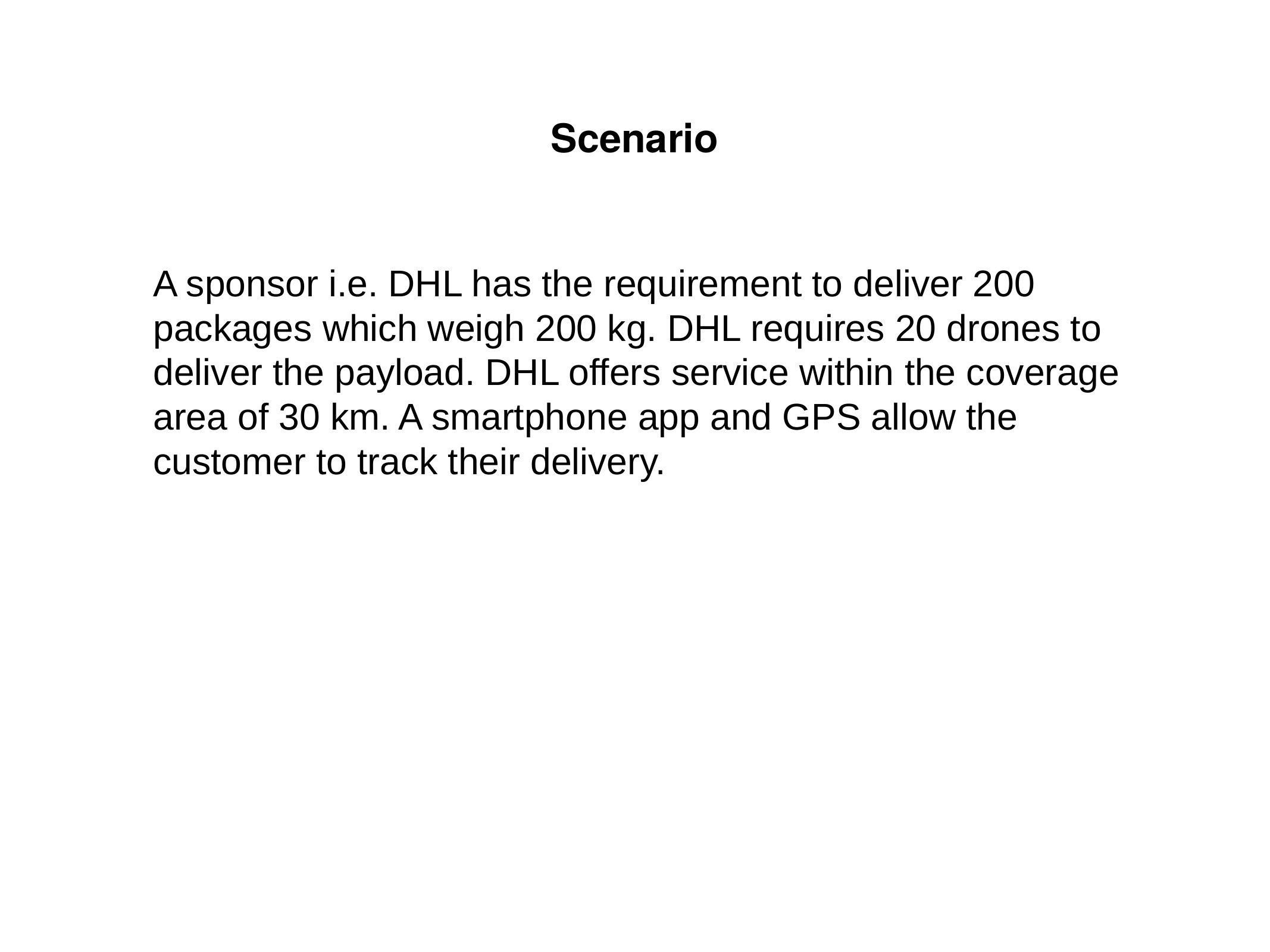

Scenario
# A sponsor i.e. DHL has the requirement to deliver 200 packages which weigh 200 kg. DHL requires 20 drones to deliver the payload. DHL offers service within the coverage area of 30 km. A smartphone app and GPS allow the customer to track their delivery.